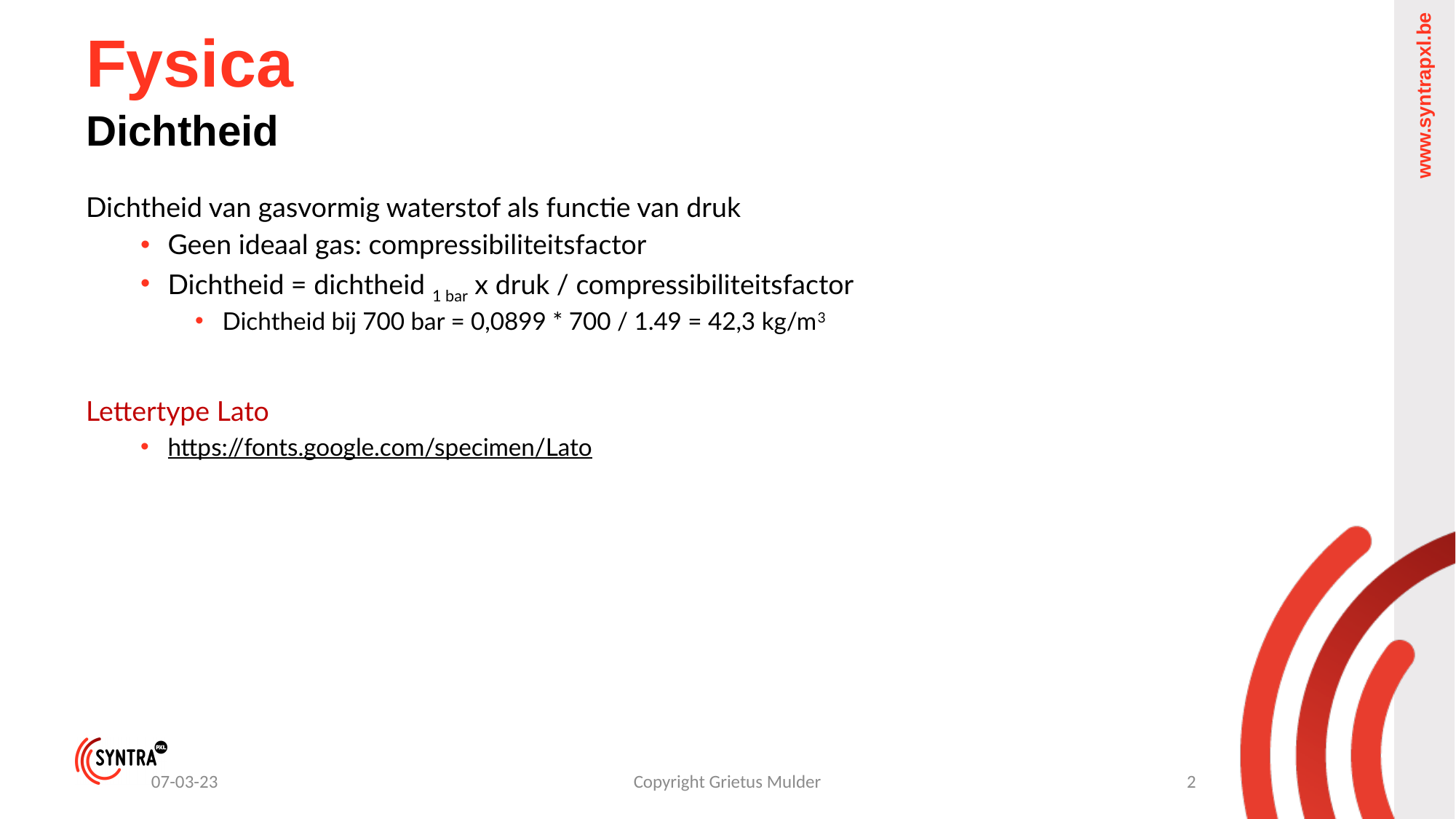

# Fysica
Dichtheid
Dichtheid van gasvormig waterstof als functie van druk
Geen ideaal gas: compressibiliteitsfactor
Dichtheid = dichtheid 1 bar x druk / compressibiliteitsfactor
Dichtheid bij 700 bar = 0,0899 * 700 / 1.49 = 42,3 kg/m3

Lettertype Lato
https://fonts.google.com/specimen/Lato

07-03-23
Copyright Grietus Mulder
2